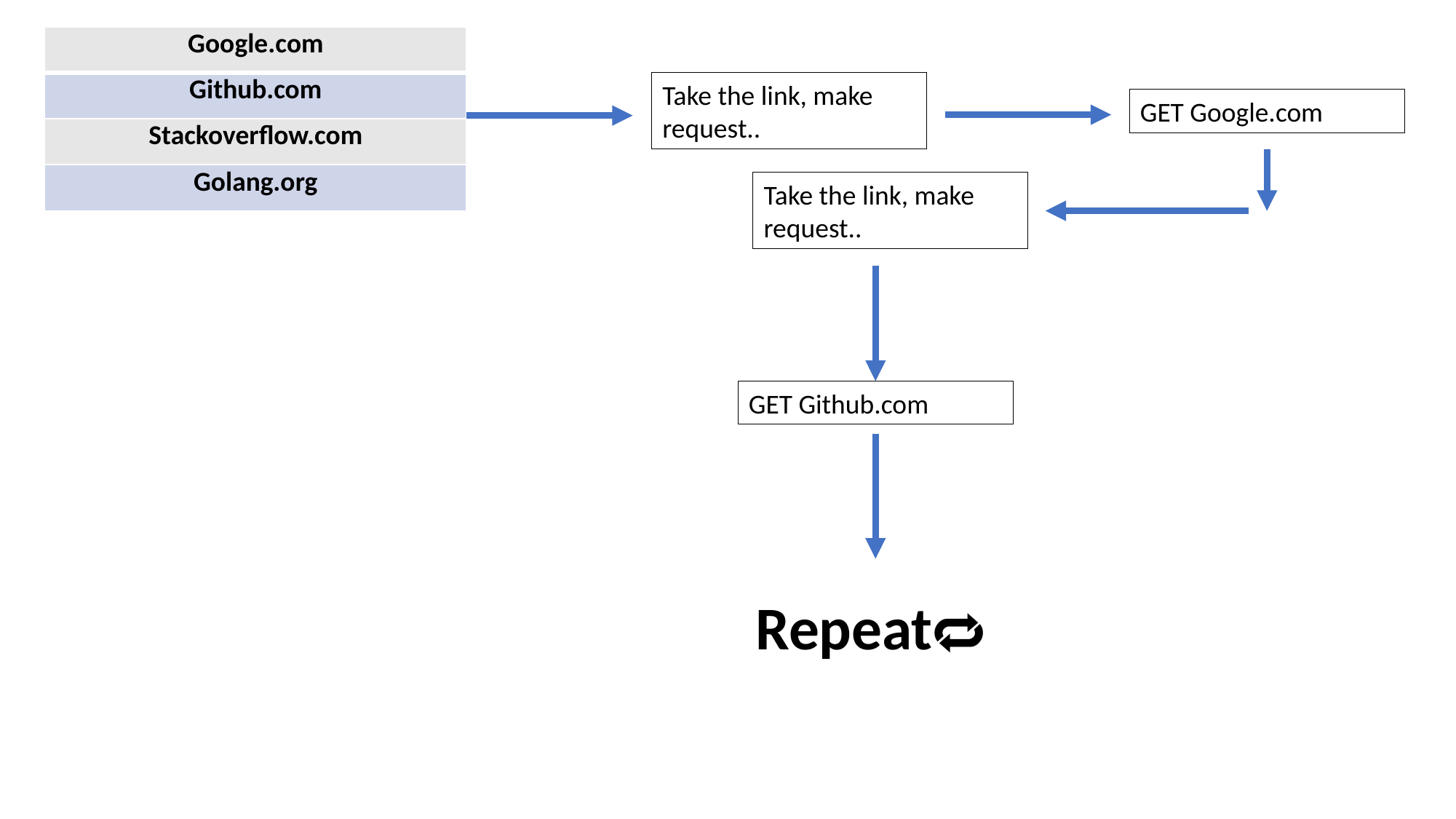

| Google.com |
| --- |
| Github.com |
| Stackoverflow.com |
| Golang.org |
Take the link, make request..
GET Google.com
Take the link, make request..
GET Github.com
Repeat🔁